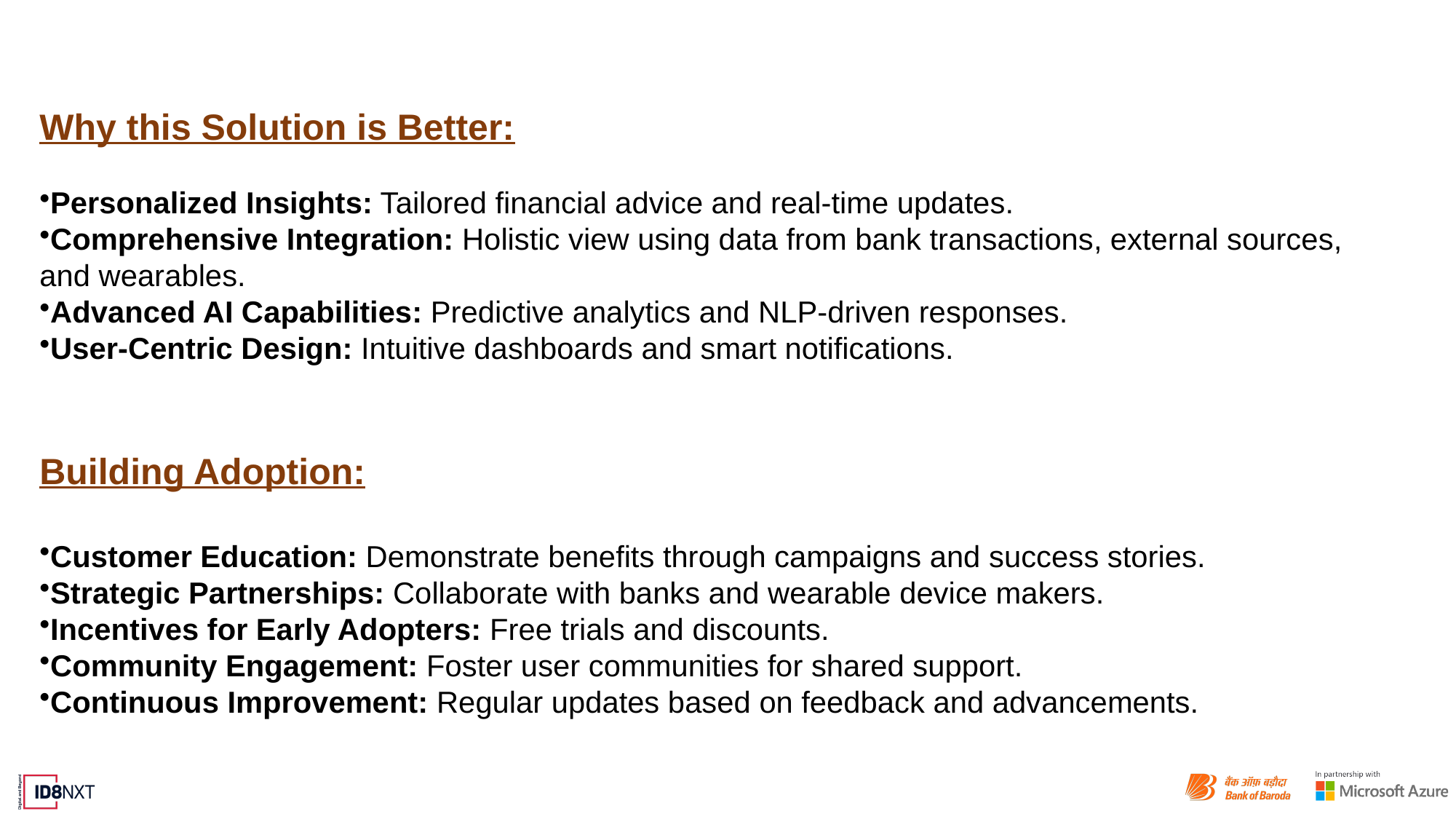

Why this Solution is Better:

Personalized Insights: Tailored financial advice and real-time updates.
Comprehensive Integration: Holistic view using data from bank transactions, external sources, and wearables.
Advanced AI Capabilities: Predictive analytics and NLP-driven responses.
User-Centric Design: Intuitive dashboards and smart notifications.

Building Adoption:

Customer Education: Demonstrate benefits through campaigns and success stories.
Strategic Partnerships: Collaborate with banks and wearable device makers.
Incentives for Early Adopters: Free trials and discounts.
Community Engagement: Foster user communities for shared support.
Continuous Improvement: Regular updates based on feedback and advancements.

#